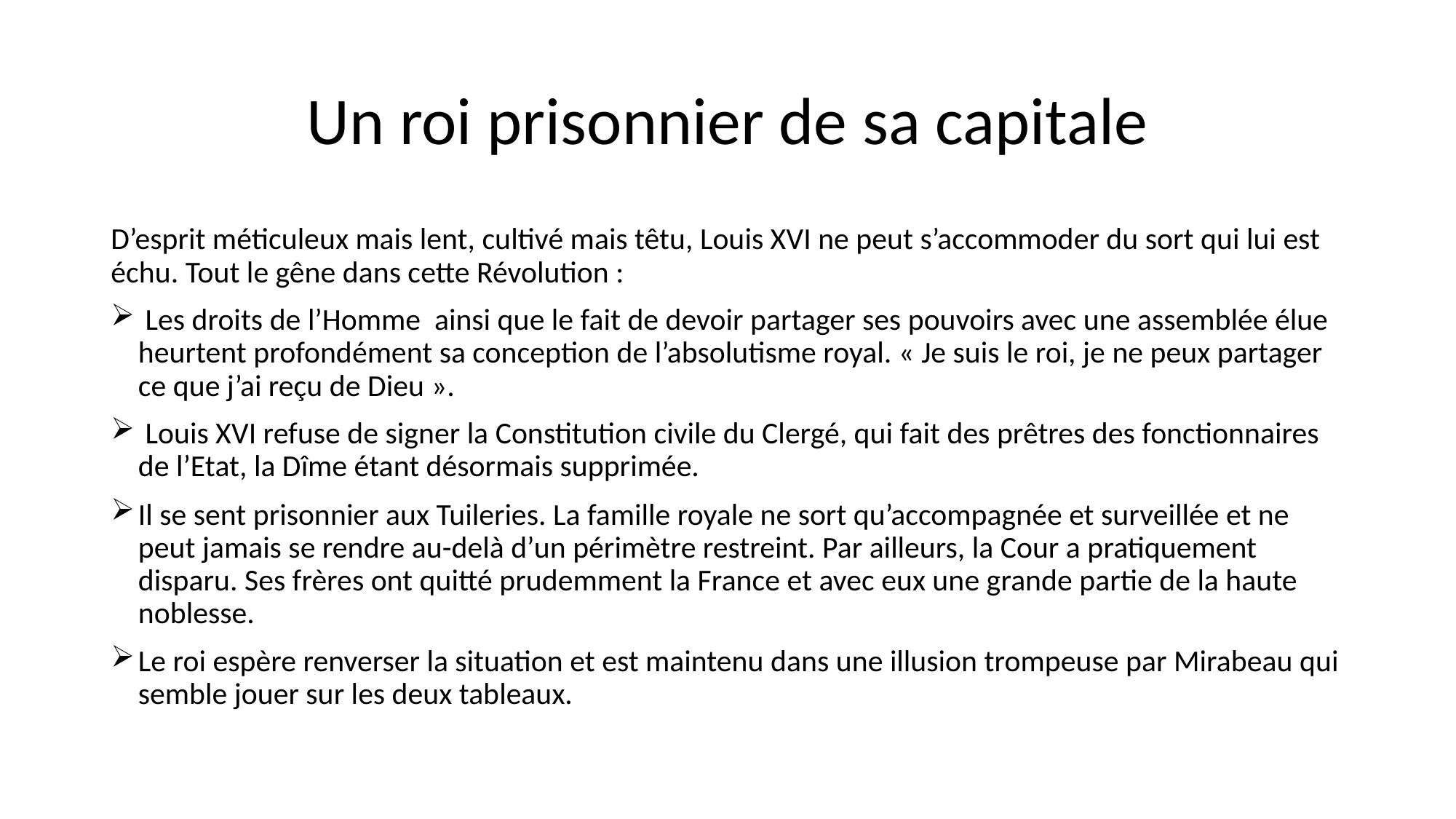

# Un roi prisonnier de sa capitale
D’esprit méticuleux mais lent, cultivé mais têtu, Louis XVI ne peut s’accommoder du sort qui lui est échu. Tout le gêne dans cette Révolution :
 Les droits de l’Homme  ainsi que le fait de devoir partager ses pouvoirs avec une assemblée élue heurtent profondément sa conception de l’absolutisme royal. « Je suis le roi, je ne peux partager ce que j’ai reçu de Dieu ».
 Louis XVI refuse de signer la Constitution civile du Clergé, qui fait des prêtres des fonctionnaires de l’Etat, la Dîme étant désormais supprimée.
Il se sent prisonnier aux Tuileries. La famille royale ne sort qu’accompagnée et surveillée et ne peut jamais se rendre au-delà d’un périmètre restreint. Par ailleurs, la Cour a pratiquement disparu. Ses frères ont quitté prudemment la France et avec eux une grande partie de la haute noblesse.
Le roi espère renverser la situation et est maintenu dans une illusion trompeuse par Mirabeau qui semble jouer sur les deux tableaux.